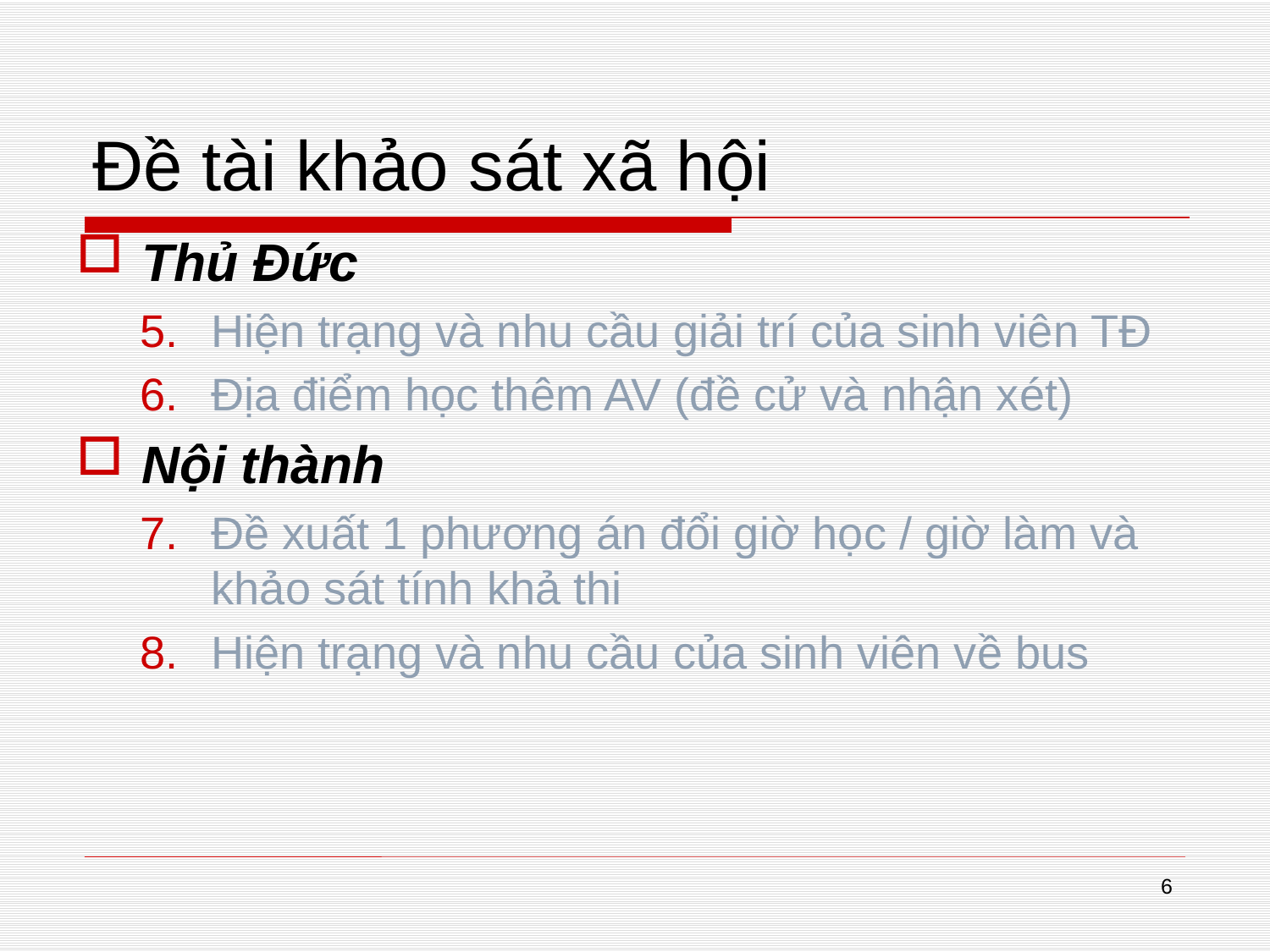

# Đề tài khảo sát xã hội
Thủ Đức
Hiện trạng và nhu cầu giải trí của sinh viên TĐ
Địa điểm học thêm AV (đề cử và nhận xét)
Nội thành
Đề xuất 1 phương án đổi giờ học / giờ làm và khảo sát tính khả thi
Hiện trạng và nhu cầu của sinh viên về bus
6